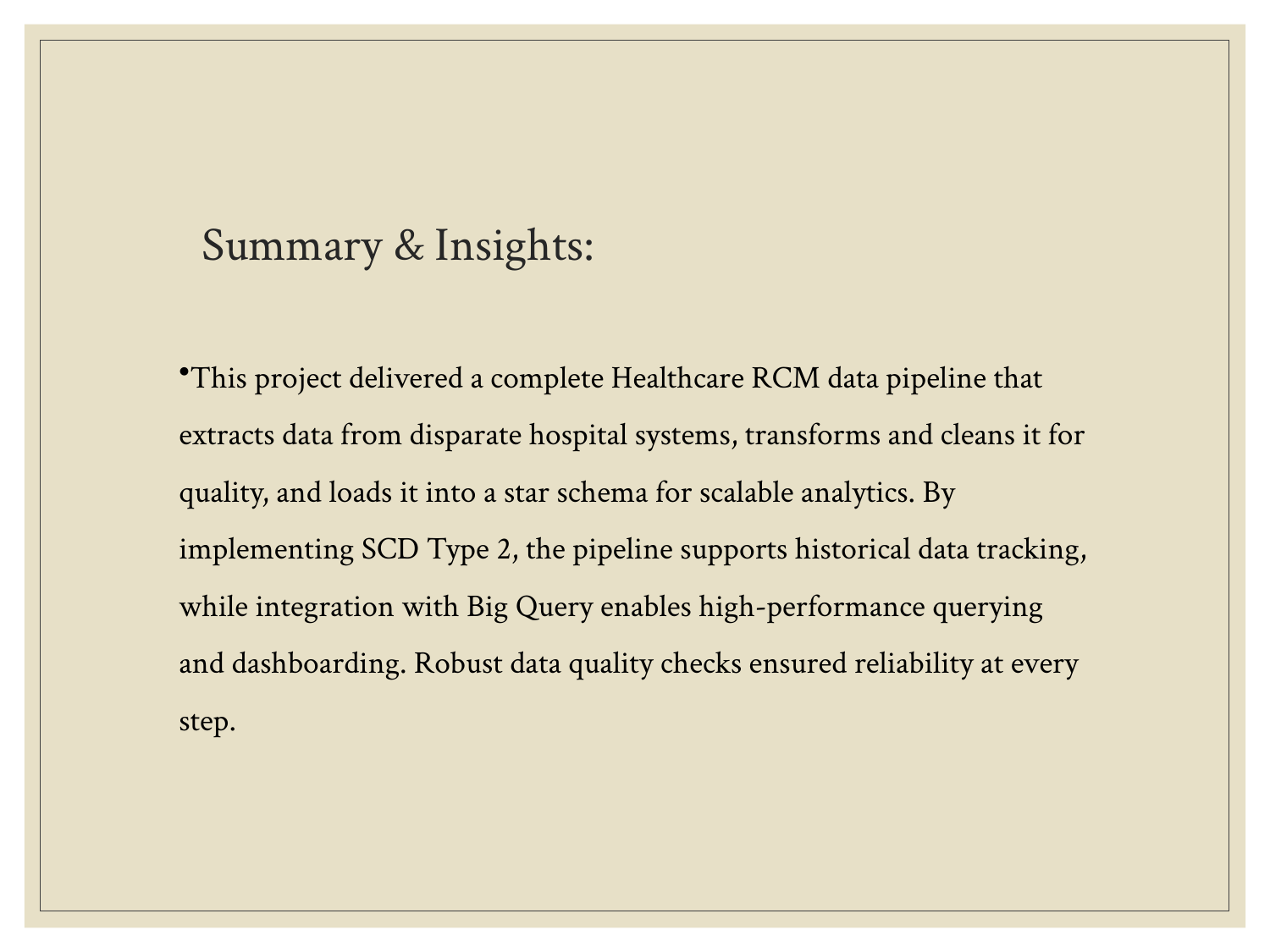

# Summary & Insights:
This project delivered a complete Healthcare RCM data pipeline that extracts data from disparate hospital systems, transforms and cleans it for quality, and loads it into a star schema for scalable analytics. By implementing SCD Type 2, the pipeline supports historical data tracking, while integration with Big Query enables high-performance querying and dashboarding. Robust data quality checks ensured reliability at every step.